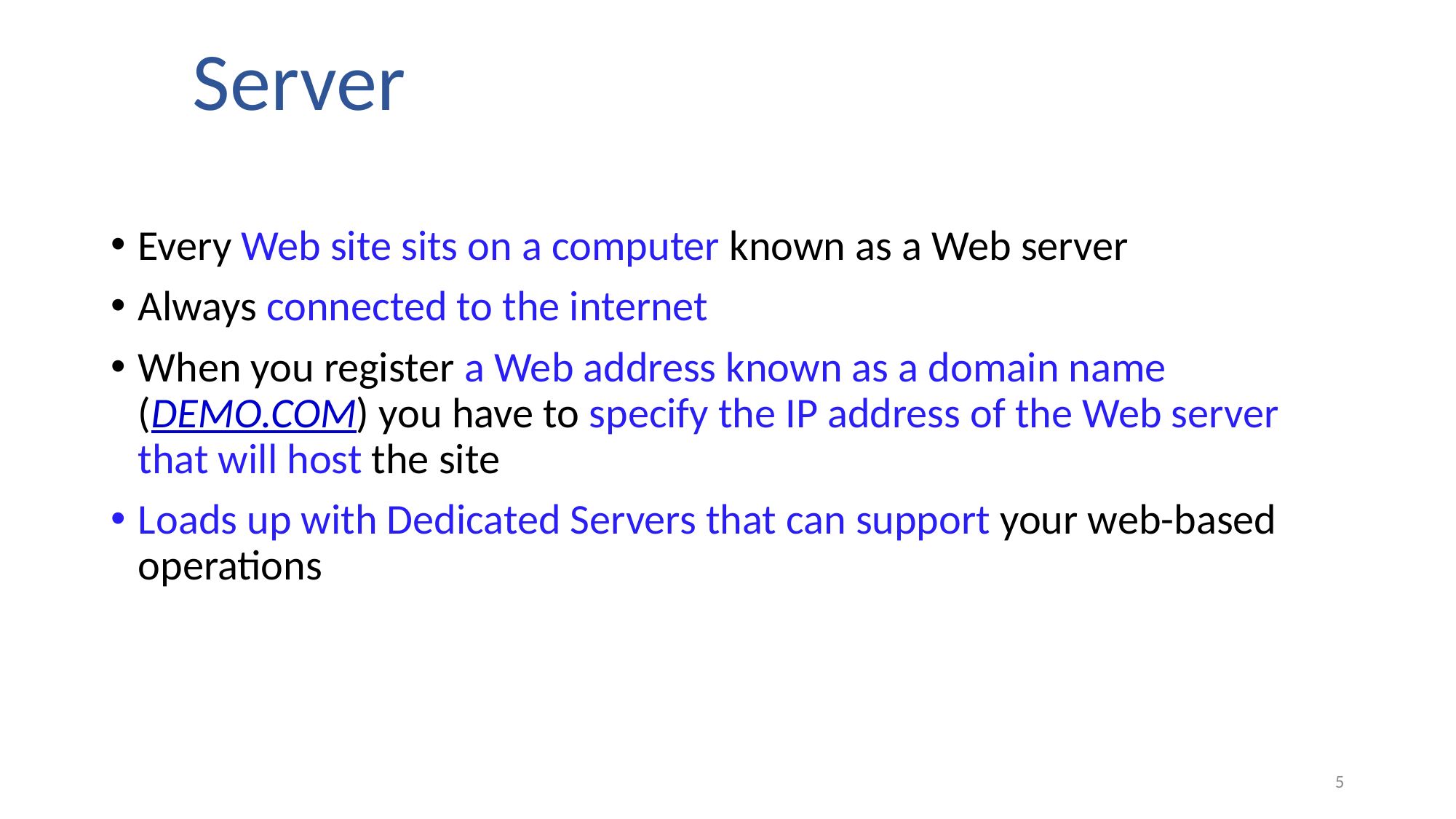

Server
Every Web site sits on a computer known as a Web server
Always connected to the internet
When you register a Web address known as a domain name (DEMO.COM) you have to specify the IP address of the Web server that will host the site
Loads up with Dedicated Servers that can support your web-based operations
5